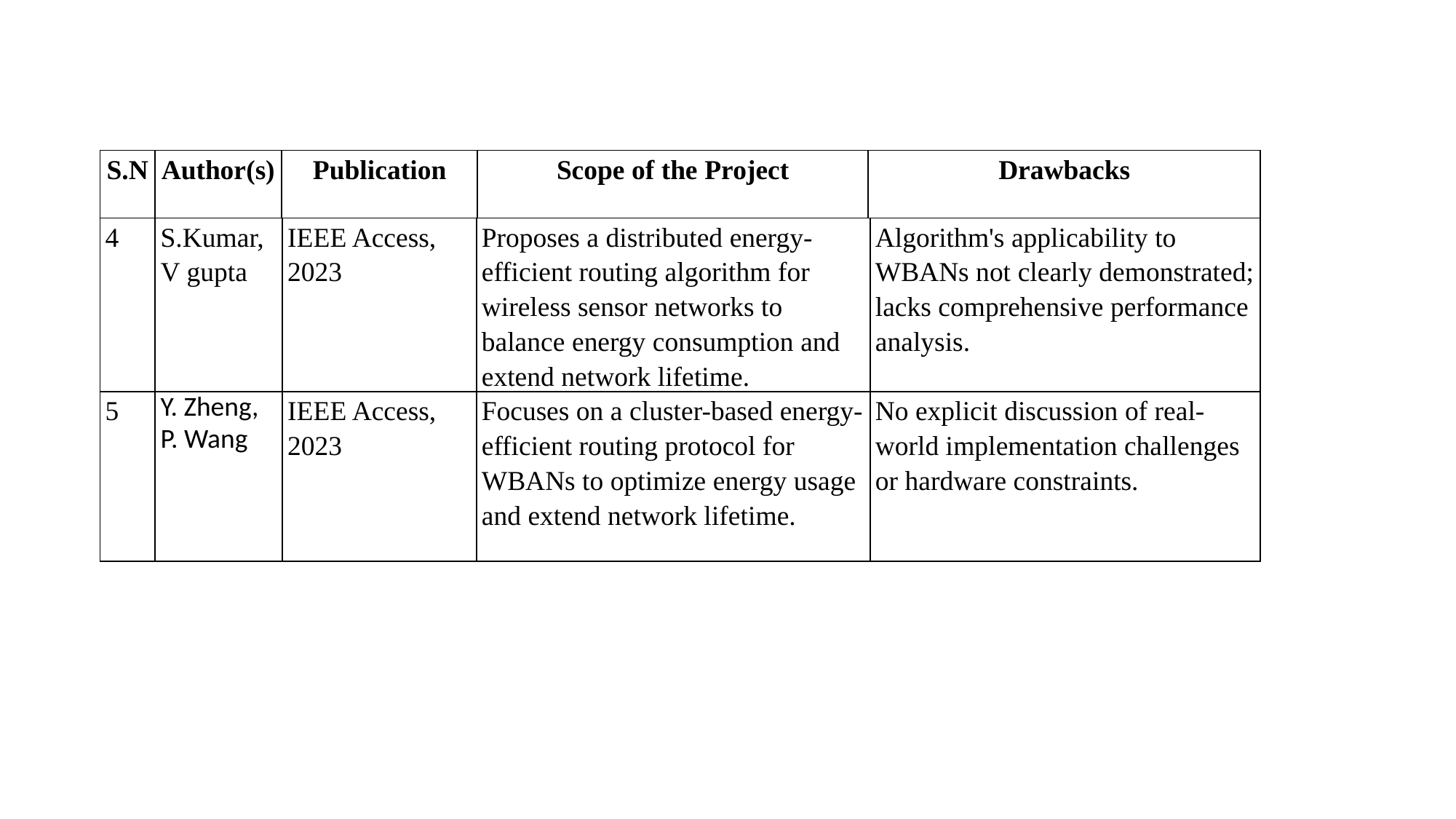

| S.N | Author(s) | Publication | Scope of the Project | Drawbacks |
| --- | --- | --- | --- | --- |
| 4 | S.Kumar, V gupta | IEEE Access, 2023 | Proposes a distributed energy-efficient routing algorithm for wireless sensor networks to balance energy consumption and extend network lifetime. | Algorithm's applicability to WBANs not clearly demonstrated; lacks comprehensive performance analysis. |
| --- | --- | --- | --- | --- |
| 5 | Y. Zheng, P. Wang | IEEE Access, 2023 | Focuses on a cluster-based energy-efficient routing protocol for WBANs to optimize energy usage and extend network lifetime. | No explicit discussion of real-world implementation challenges or hardware constraints. |